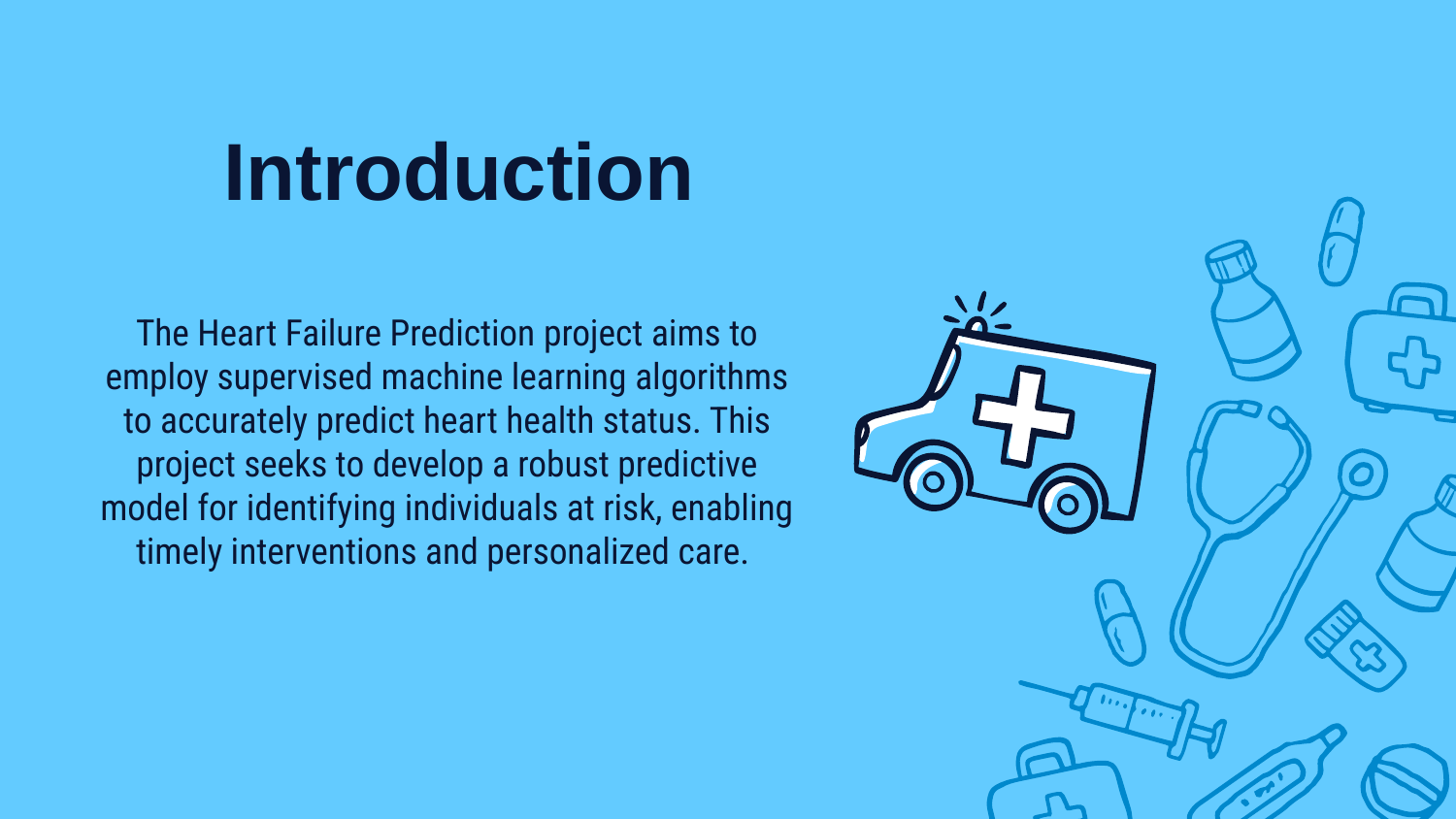

# Introduction
The Heart Failure Prediction project aims to employ supervised machine learning algorithms to accurately predict heart health status. This project seeks to develop a robust predictive model for identifying individuals at risk, enabling timely interventions and personalized care.